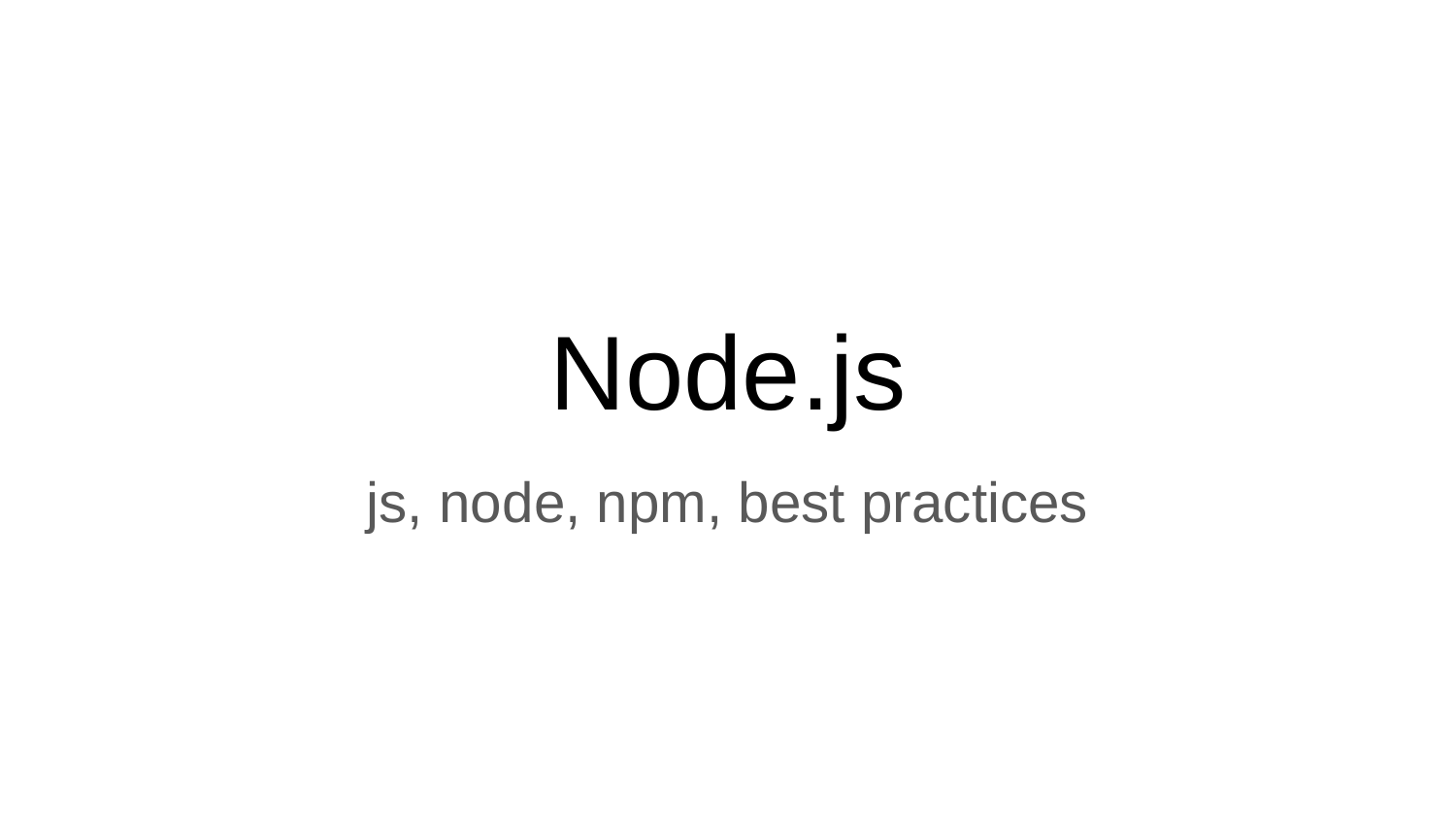

# Node.js
js, node, npm, best practices